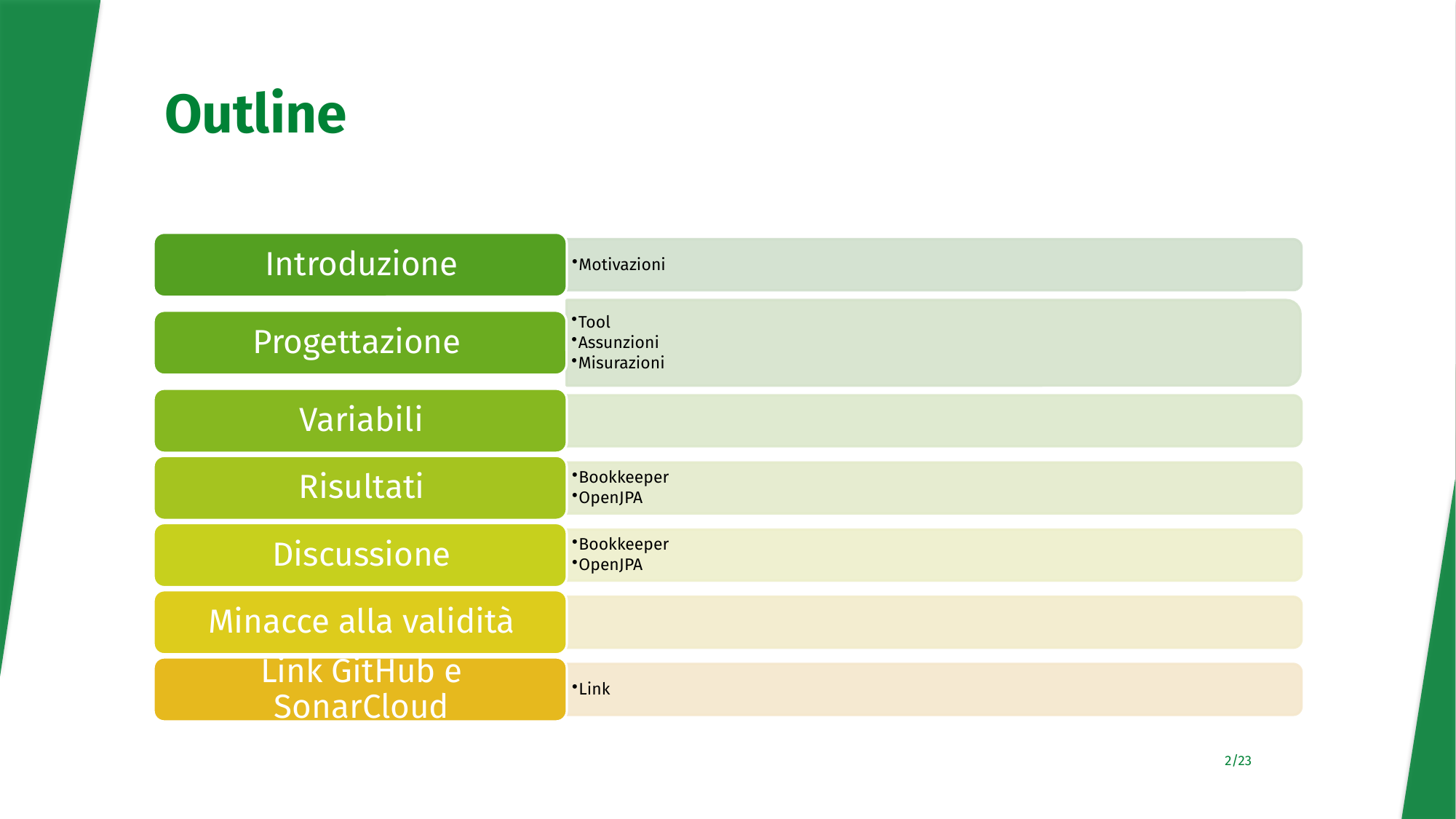

Outline
Motivazioni
Introduzione
Tool
Assunzioni
Misurazioni
Progettazione

Variabili
Bookkeeper
OpenJPA
Risultati
Bookkeeper
OpenJPA
Discussione

Minacce alla validità
Link
Link GitHub e SonarCloud

2/23